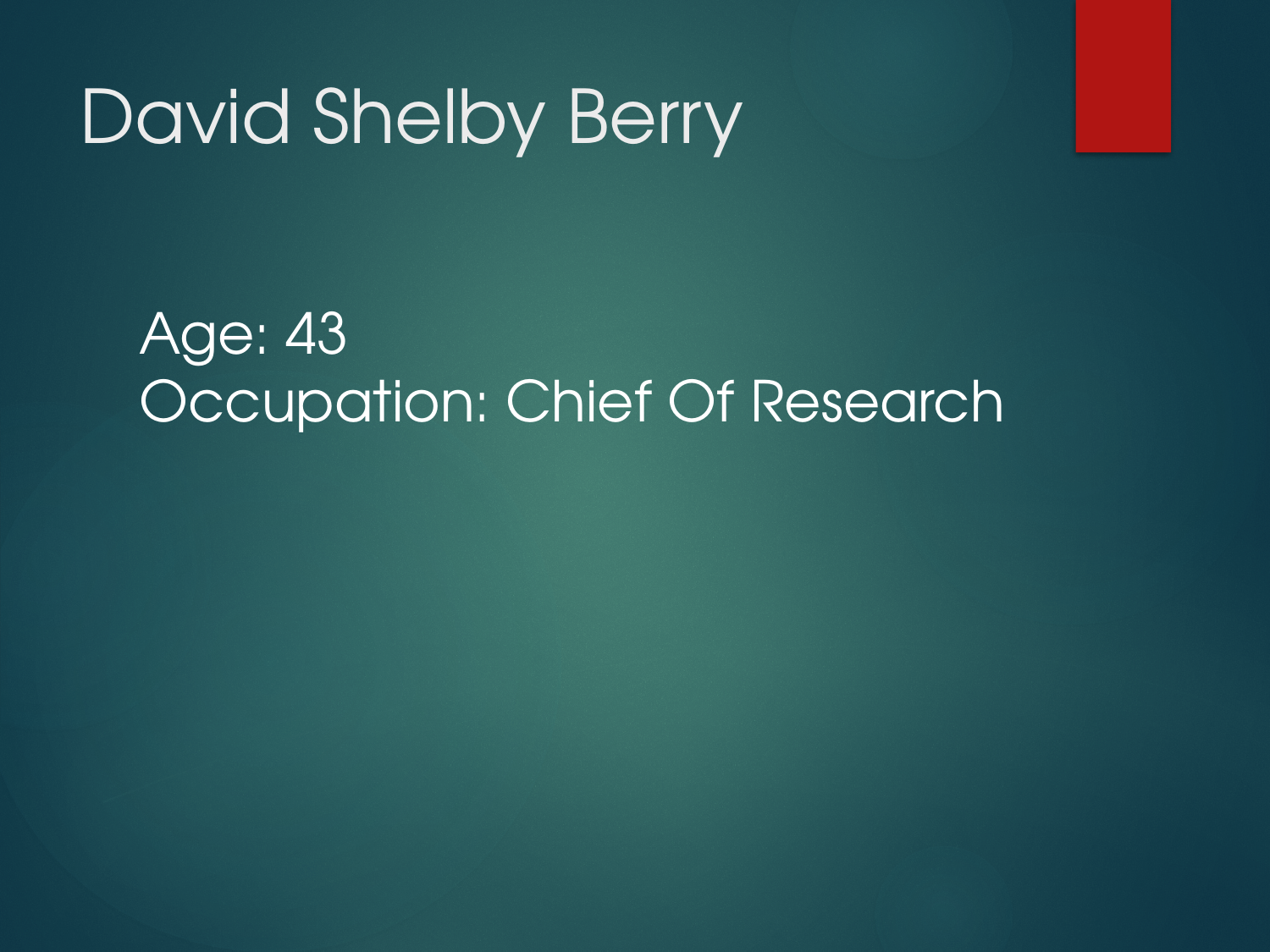

# David Shelby Berry

Age: 43
Occupation: Chief Of Research